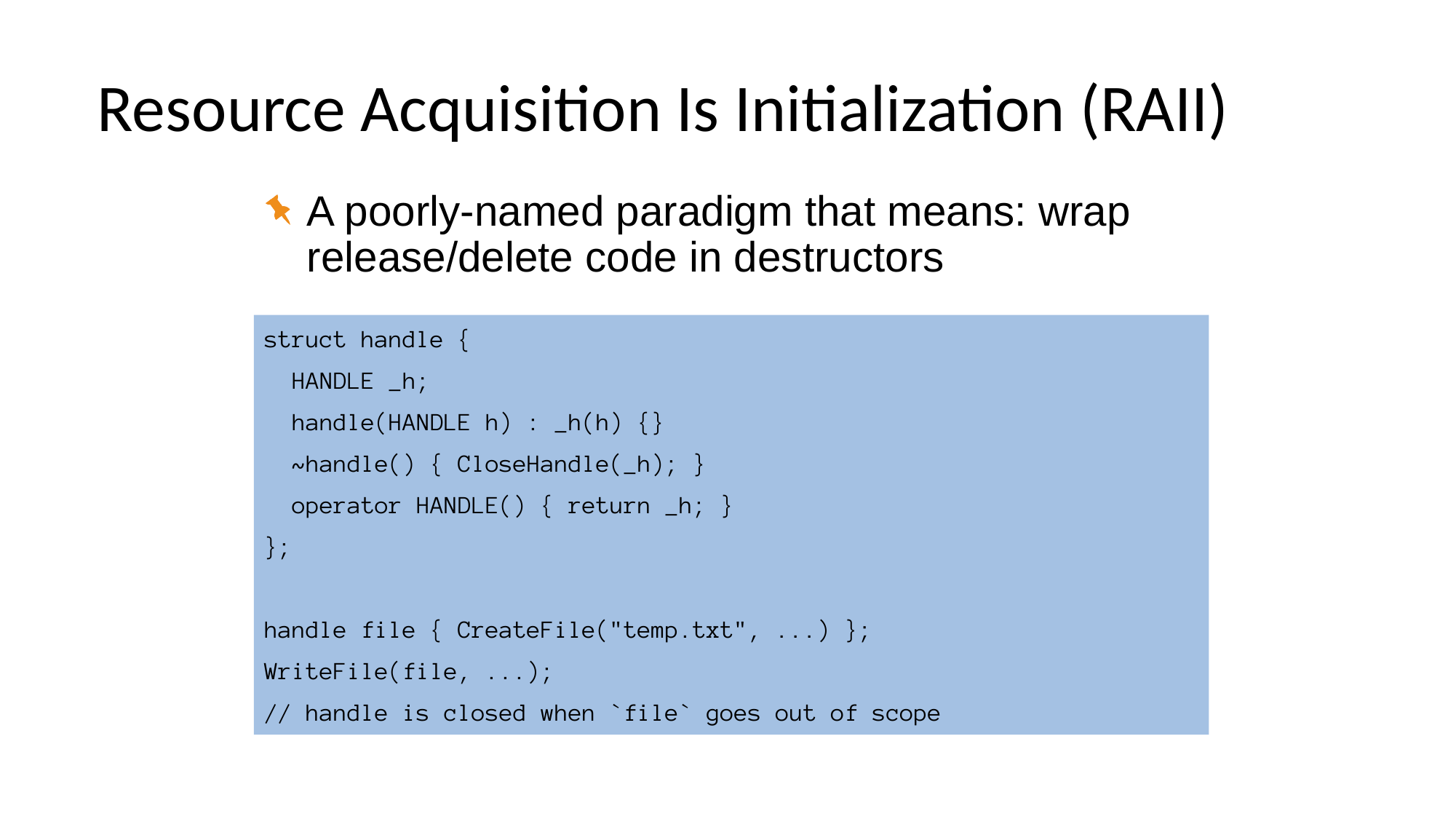

# Resource Acquisition Is Initialization (RAII)
A poorly-named paradigm that means: wrap release/delete code in destructors
struct handle {
  HANDLE _h;
  handle(HANDLE h) : _h(h) {}
  ~handle() { CloseHandle(_h); }
  operator HANDLE() { return _h; }
};

handle file { CreateFile("temp.txt", ...) };
WriteFile(file, ...);
// handle is closed when `file` goes out of scope